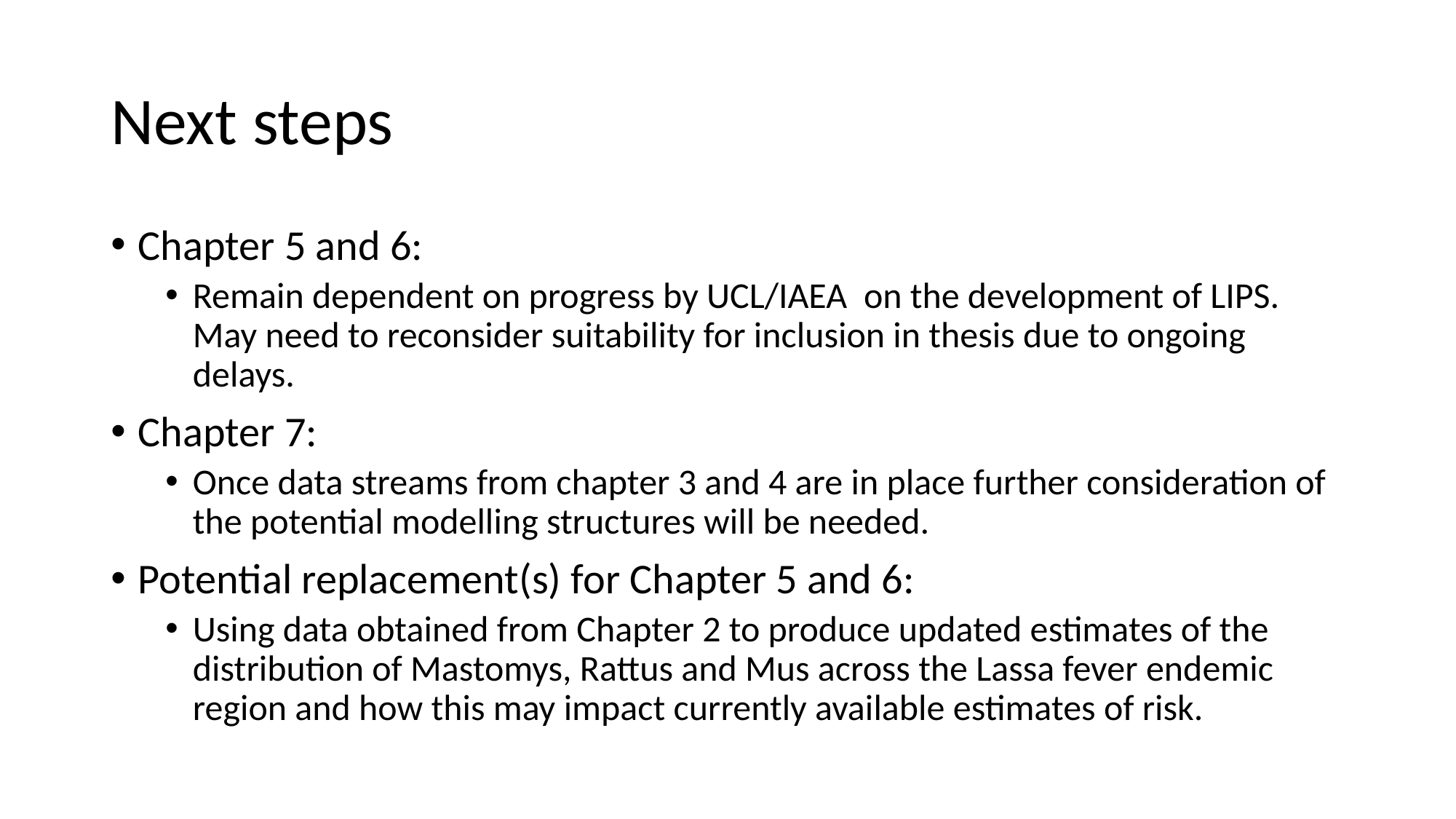

# Next steps
Chapter 5 and 6:
Remain dependent on progress by UCL/IAEA  on the development of LIPS. May need to reconsider suitability for inclusion in thesis due to ongoing delays.
Chapter 7:
Once data streams from chapter 3 and 4 are in place further consideration of the potential modelling structures will be needed.
Potential replacement(s) for Chapter 5 and 6:
Using data obtained from Chapter 2 to produce updated estimates of the distribution of Mastomys, Rattus and Mus across the Lassa fever endemic region and how this may impact currently available estimates of risk.